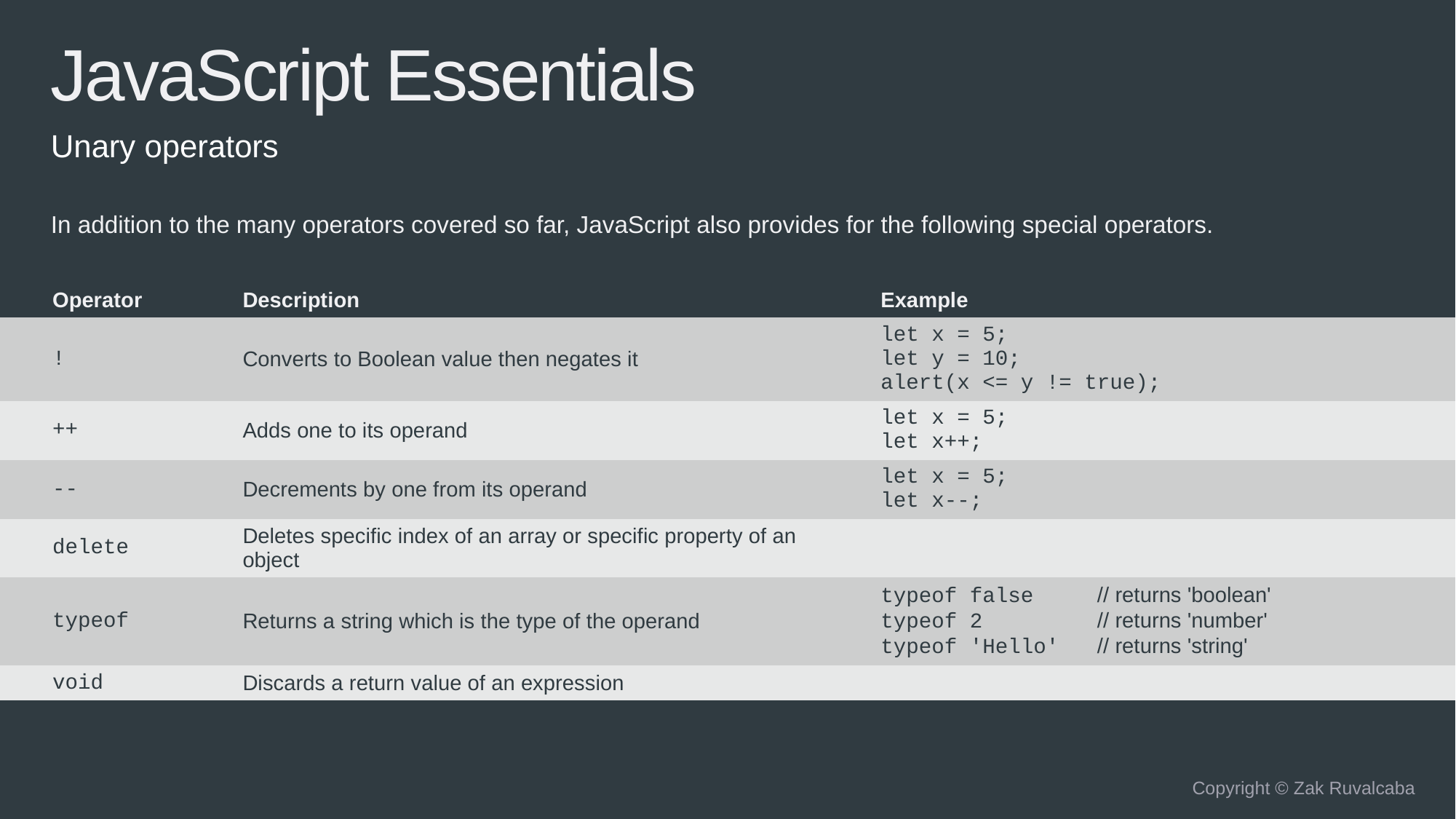

# JavaScript Essentials
Unary operators
In addition to the many operators covered so far, JavaScript also provides for the following special operators.
| Operator | Description | Example |
| --- | --- | --- |
| ! | Converts to Boolean value then negates it | let x = 5; let y = 10; alert(x <= y != true); |
| ++ | Adds one to its operand | let x = 5; let x++; |
| -- | Decrements by one from its operand | let x = 5; let x--; |
| delete | Deletes specific index of an array or specific property of an object |  |
| typeof | Returns a string which is the type of the operand | typeof false // returns 'boolean' typeof 2 // returns 'number' typeof 'Hello' // returns 'string' |
| void | Discards a return value of an expression |  |